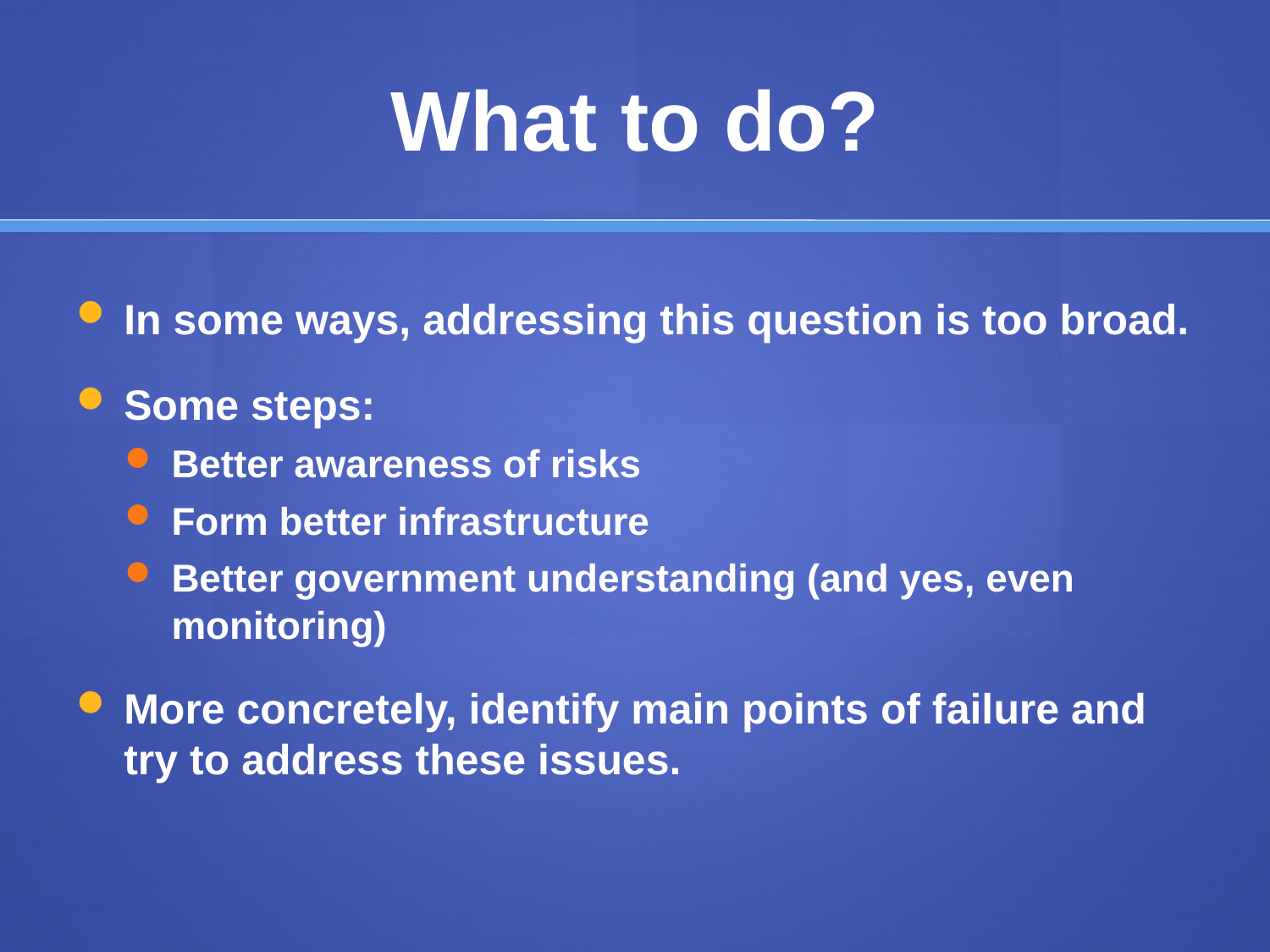

# What to do?
In some ways, addressing this question is too broad.
Some steps:
Better awareness of risks
Form better infrastructure
Better government understanding (and yes, even monitoring)
More concretely, identify main points of failure and try to address these issues.